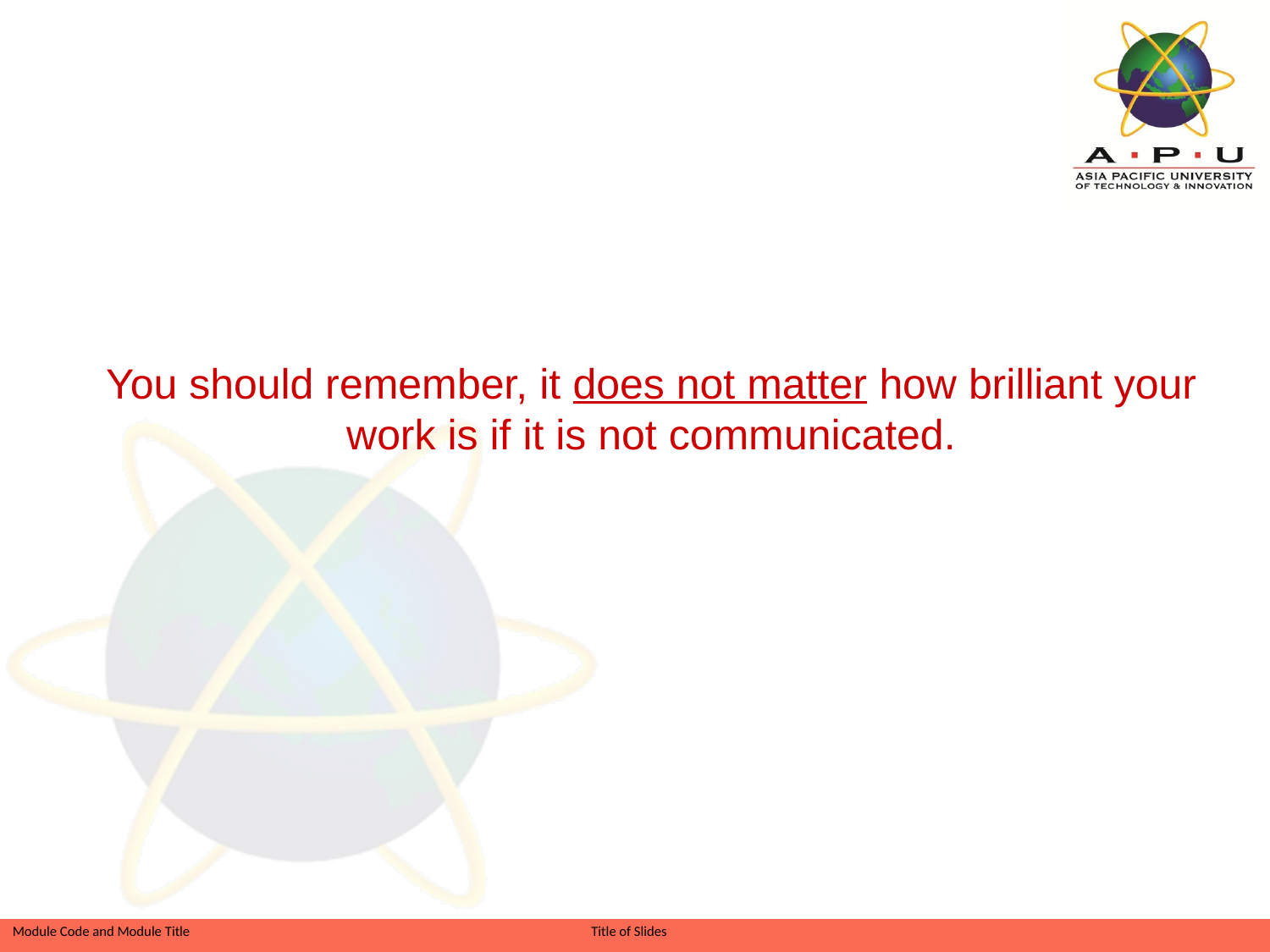

You should remember, it does not matter how brilliant your work is if it is not communicated.
Slide 2 of 41